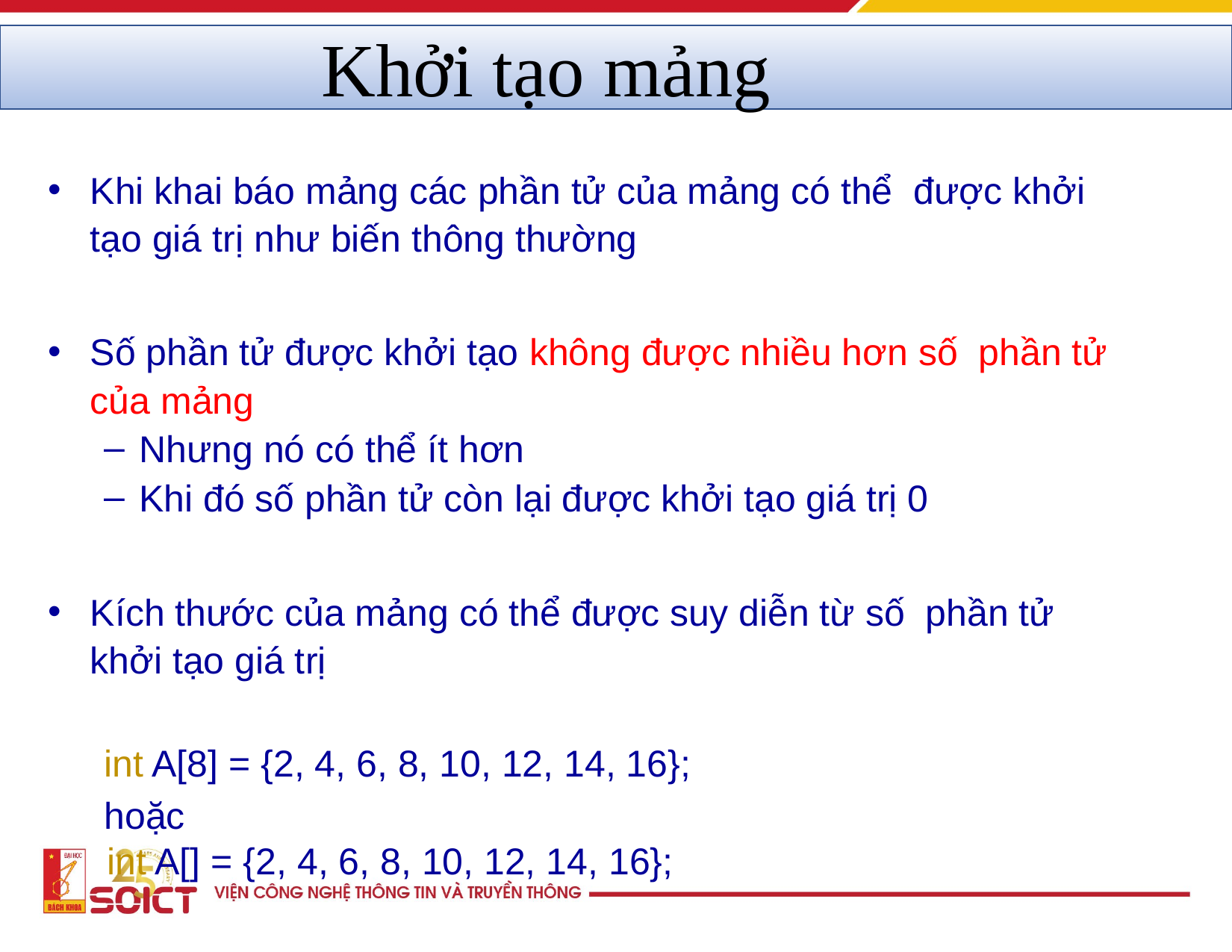

# Khởi tạo mảng

Khi khai báo mảng các phần tử của mảng có thể  được khởi tạo giá trị như biến thông thường

Số phần tử được khởi tạo không được nhiều hơn số  phần tử của mảng
Nhưng nó có thể ít hơn
Khi đó số phần tử còn lại được khởi tạo giá trị 0

Kích thước của mảng có thể được suy diễn từ số  phần tử khởi tạo giá trị

int A[8] = {2, 4, 6, 8, 10, 12, 14, 16};
hoặc
int A[] = {2, 4, 6, 8, 10, 12, 14, 16};